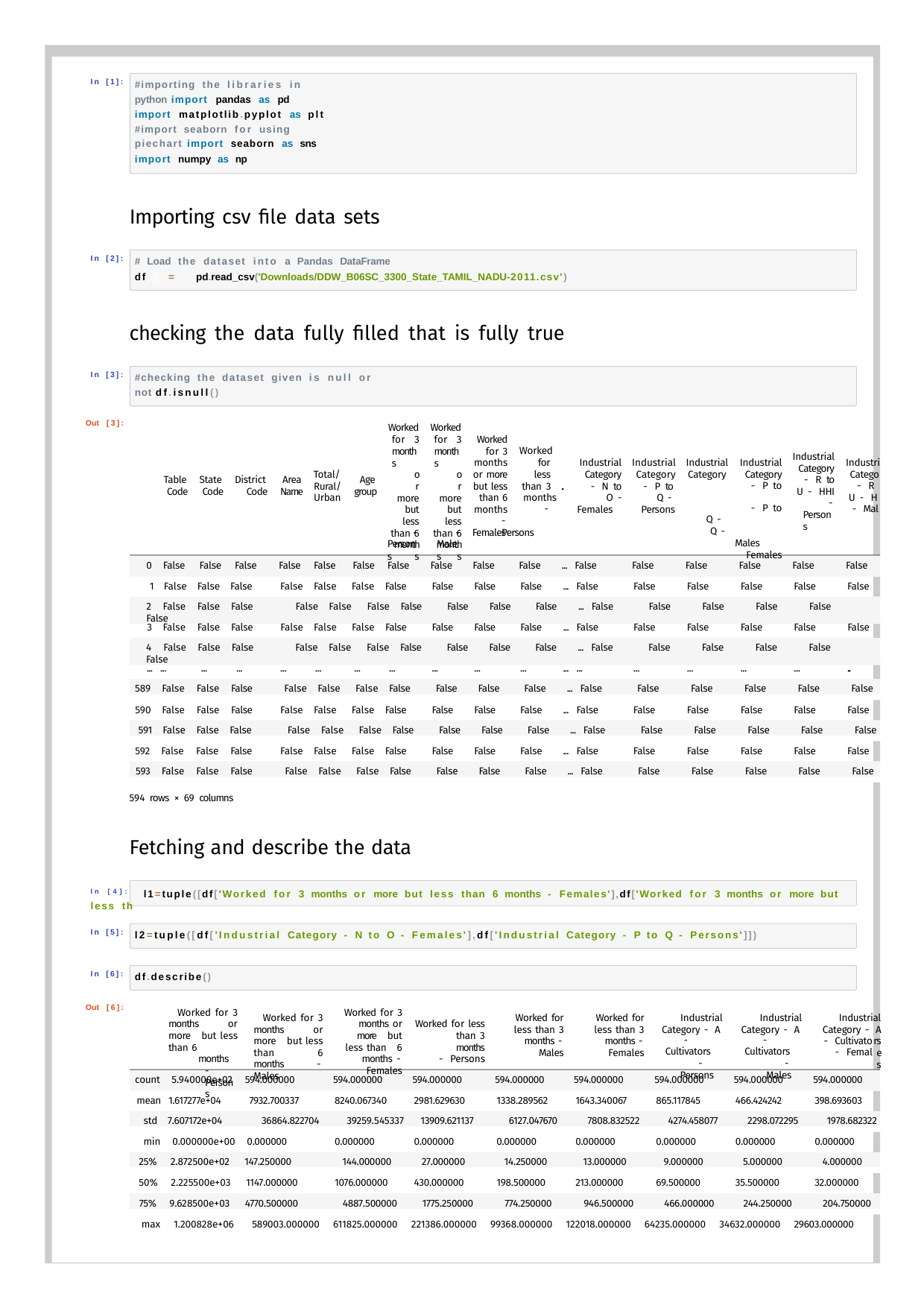

#importing the libraries in python import pandas as pd
import matplotlib.pyplot as plt #import seaborn for using piechart import seaborn as sns
import numpy as np
In [1]:
Importing csv file data sets

# Load the dataset into a Pandas DataFrame
df   =   pd.read_csv('Downloads/DDW_B06SC_3300_State_TAMIL_NADU-2011.csv')
In [2]:
checking the data fully filled that is fully true

#checking the dataset given is null or not df.isnull()
In [3]:
Out [3]:
Worked for 3 months
or more but less than 6 months
Worked for 3 months
or more but less than 6 months
Worked for 3 months or more but less than 6 months
Worked
for less
than 3 ... months
Industrial Category
- R to U - HHI
Industrial Category
- N to O -
Females
Industrial Industrial
Industrial Category
- P to	- P to
Q -	Q -
Males	Females
Industri
Total/ Rural/ Urban
Category  Category
Catego
Table Code
State Code
District Code
Area Name
Age group
- P to Q -
Persons
- R
U - H
-
-
- Mal
Persons
-  Persons
-
-  Females
Persons
Males

0  False
False
False
False
False
False
False
False
False
False
... False
False
False
False
False
False
1  False  False  False	False  False  False  False	False	False	False	... False	False	False	False	False	False
2  False  False  False	False  False  False  False	False	False	False	... False	False	False	False	False	False
3  False  False  False	False  False  False  False	False	False	False	... False	False	False	False	False	False
4  False  False  False	False  False  False  False	False	False	False	... False	False	False	False	False	False
... ...	...	...	...	...	...	...	...	...	...	... ...	...	...	...	...	...
589  False  False  False	False  False  False  False	False	False	False	... False	False	False	False	False	False
590  False  False  False	False  False  False  False	False	False	False	... False	False	False	False	False	False
591  False  False  False	False  False  False  False	False	False	False	... False	False	False	False	False	False
592  False  False  False	False  False  False  False	False	False	False	... False	False	False	False	False	False
593  False  False  False	False  False  False  False	False	False	False	... False	False	False	False	False	False
594 rows × 69 columns
Fetching and describe the data

In [4]:  l1=tuple([df['Worked for 3 months or more but less than 6 months - Females'],df['Worked for 3 months or more but less th

In [5]:
l2=tuple([df['Industrial Category - N to O - Females'],df['Industrial Category - P to Q - Persons']])

In [6]:
df.describe()
Out [6]:
Worked for 3 months or more but less than 6
months - Persons
Worked for 3 months or more but less than 6 months - Females
Worked for 3 months or more but less than 6 months - Males
Worked for less than 3 months - Males
Worked for less than 3 months - Females
Industrial Category - A
- Cultivators
- Persons
Industrial Category - A
- Cultivators
- Males
Industrial Category - A
rs es
Worked for less than 3 months
- Persons
- Cultivato
- Femal

count  5.940000e+02  594.000000	594.000000	594.000000	594.000000	594.000000	594.000000	594.000000	594.000000
mean 1.617277e+04	7932.700337	8240.067340	2981.629630	1338.289562	1643.340067	865.117845	466.424242	398.693603
std 7.607172e+04	36864.822704	39259.545337  13909.621137	6127.047670	7808.832522	4274.458077	2298.072295	1978.682322
min  0.000000e+00  0.000000	0.000000	0.000000	0.000000	0.000000	0.000000	0.000000	0.000000
25%  2.872500e+02  147.250000	144.000000	27.000000	14.250000	13.000000	9.000000	5.000000	4.000000
50%  2.225500e+03  1147.000000	1076.000000	430.000000	198.500000	213.000000	69.500000	35.500000	32.000000
75%  9.628500e+03  4770.500000	4887.500000	1775.250000	774.250000	946.500000	466.000000	244.250000	204.750000
max  1.200828e+06  589003.000000  611825.000000  221386.000000  99368.000000  122018.000000  64235.000000  34632.000000  29603.000000